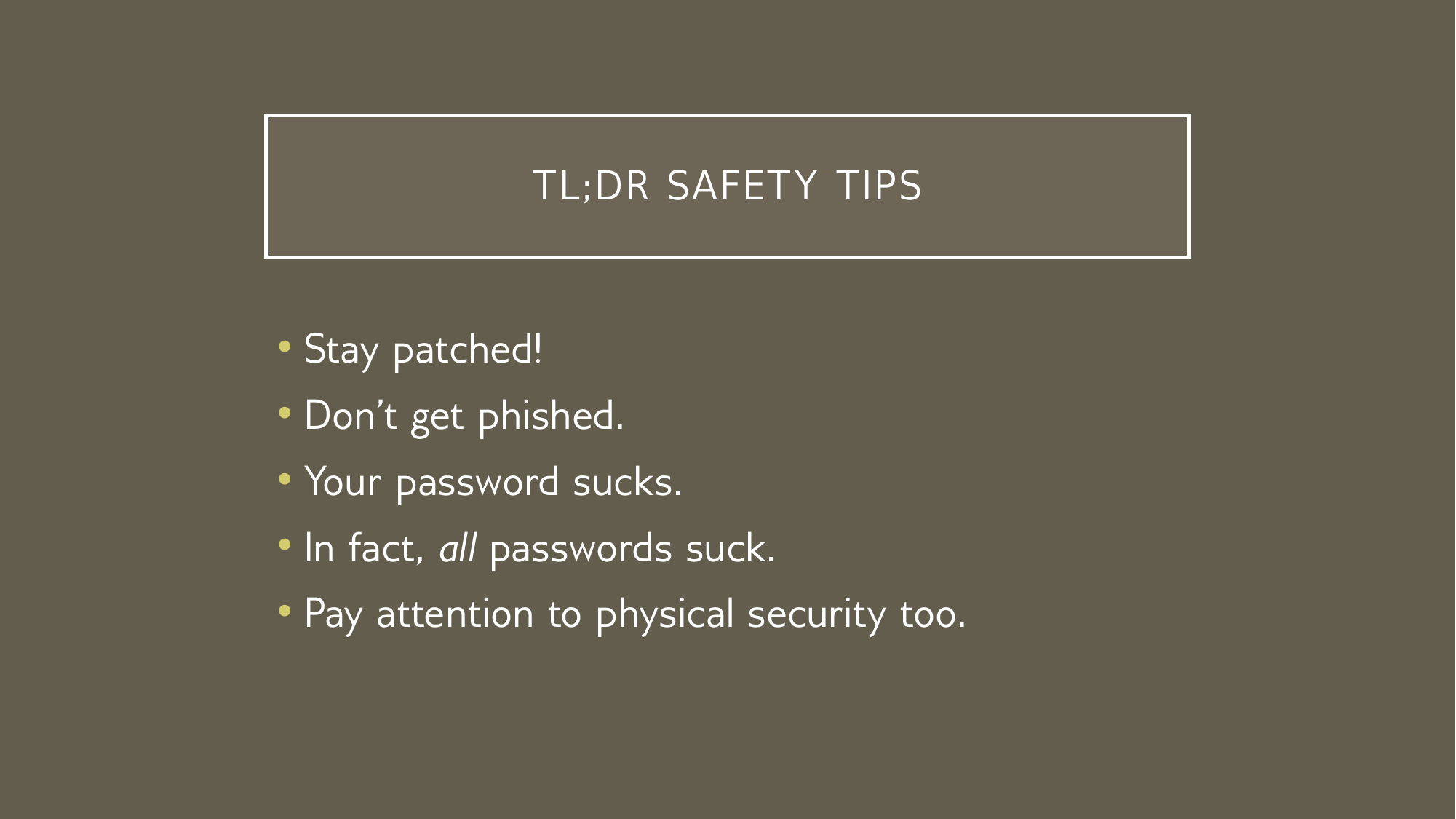

# TL;DR SAFETY TIPS
Stay patched!
Don’t get phished.
Your password sucks.
In fact, all passwords suck.
Pay attention to physical security too.